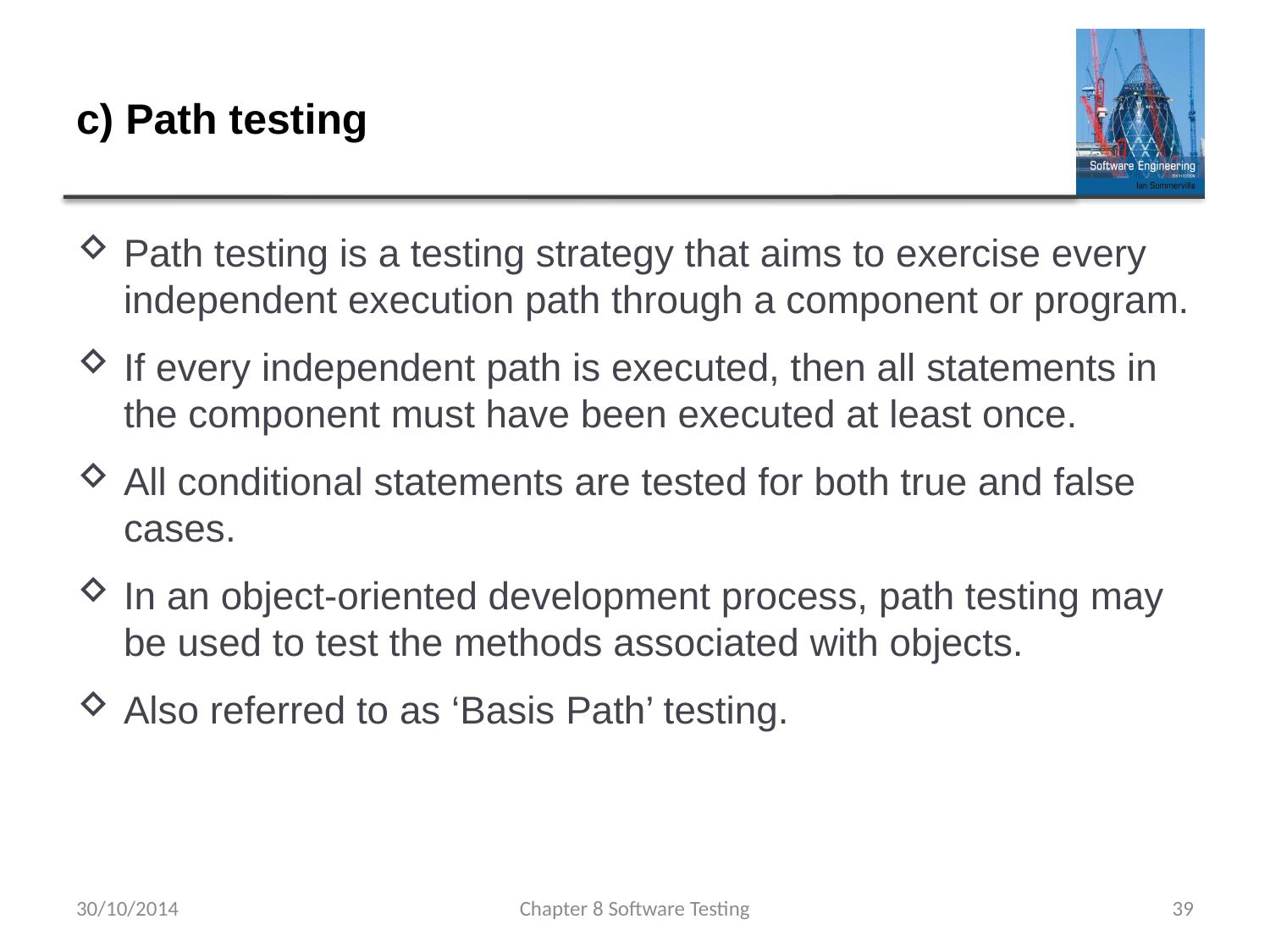

# c) Path testing
Path testing is a testing strategy that aims to exercise every independent execution path through a component or program.
If every independent path is executed, then all statements in the component must have been executed at least once.
All conditional statements are tested for both true and false cases.
In an object-oriented development process, path testing may be used to test the methods associated with objects.
Also referred to as ‘Basis Path’ testing.
30/10/2014
Chapter 8 Software Testing
39